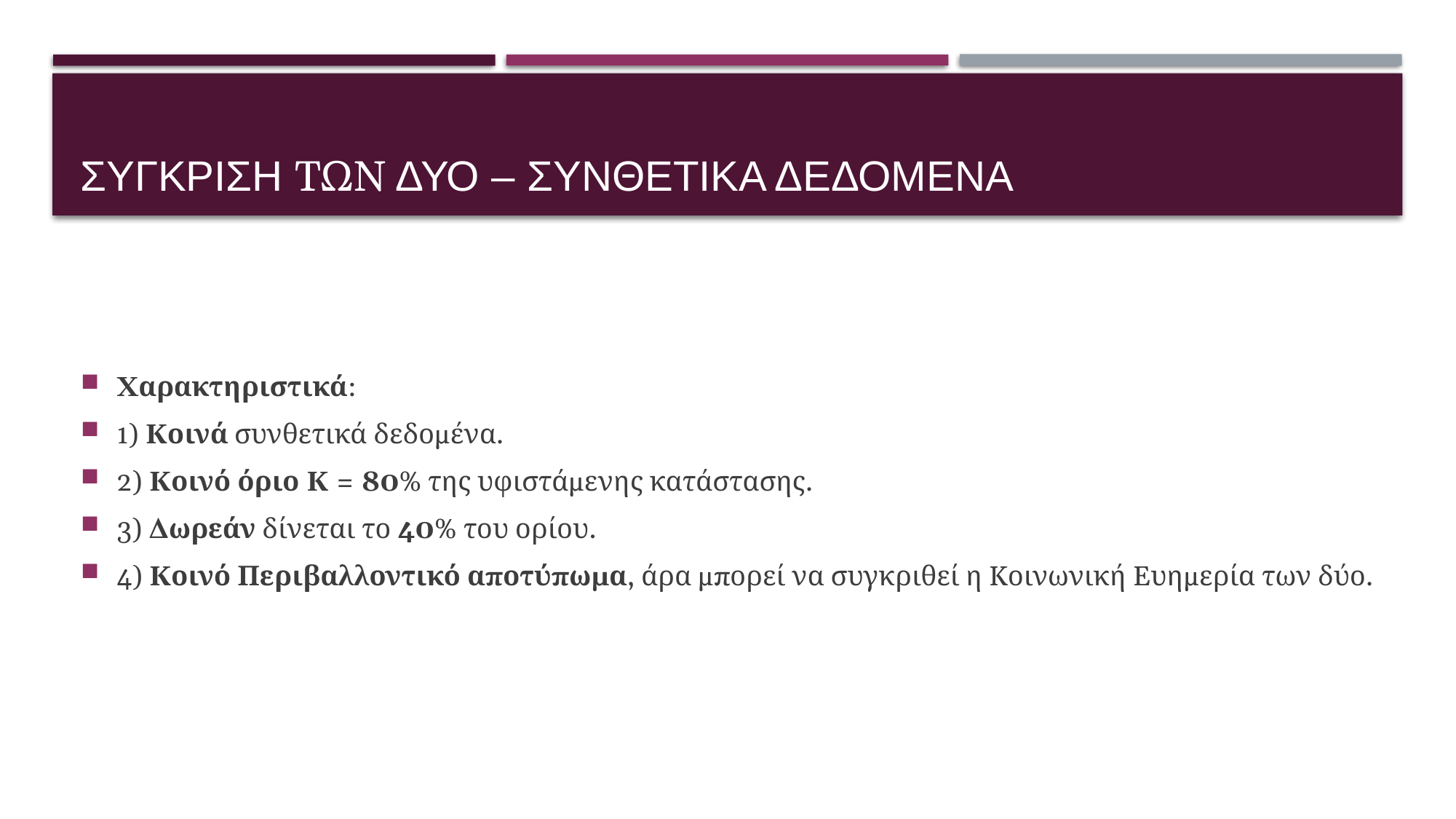

# Συγκριση των δυο – Συνθετικα δεδομενα
Χαρακτηριστικά:
1) Κοινά συνθετικά δεδομένα.
2) Κοινό όριο K = 80% της υφιστάμενης κατάστασης.
3) Δωρεάν δίνεται το 40% του ορίου.
4) Κοινό Περιβαλλοντικό αποτύπωμα, άρα μπορεί να συγκριθεί η Κοινωνική Ευημερία των δύο.